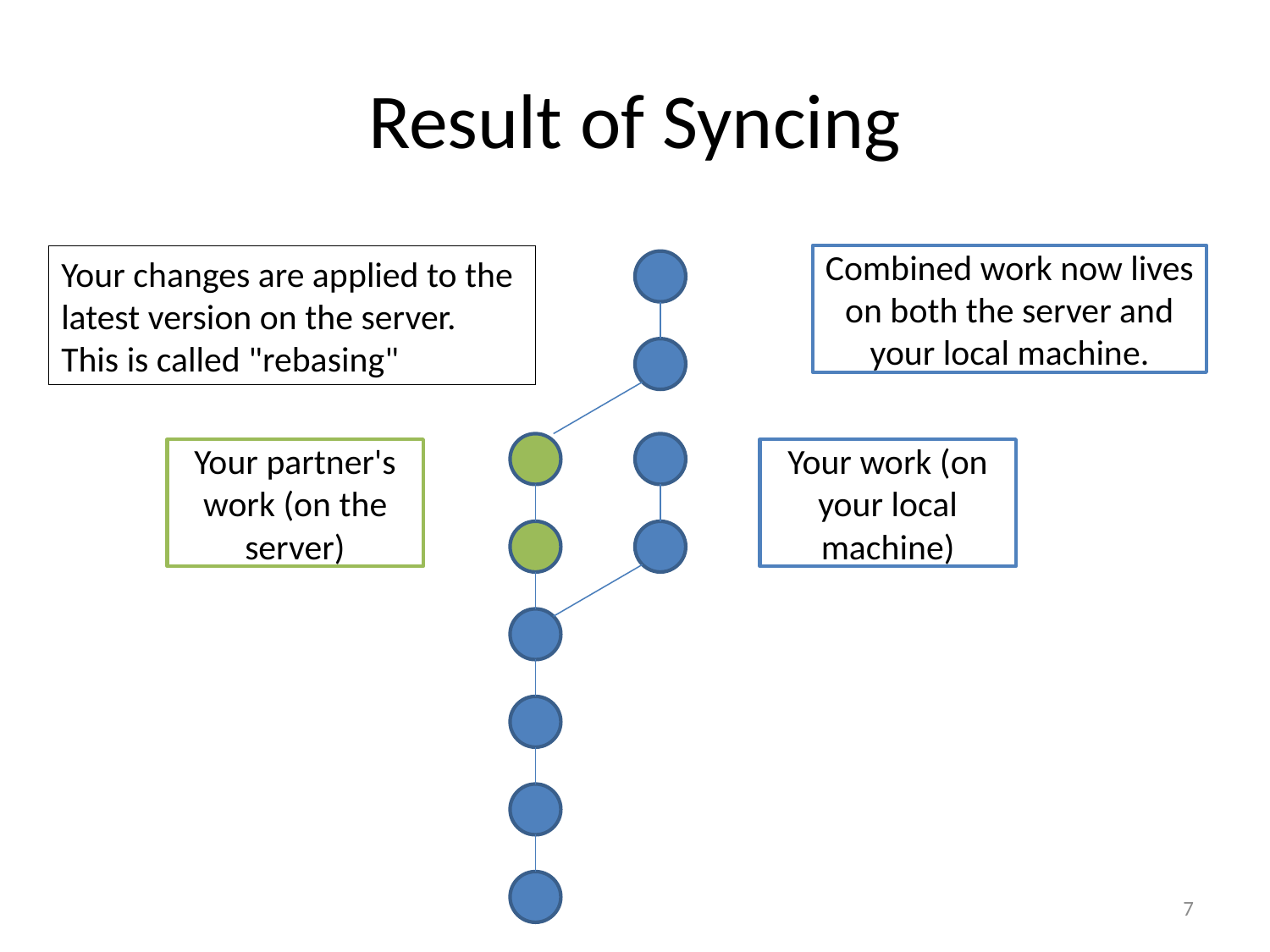

# Result of Syncing
Your changes are applied to the latest version on the server.  This is called "rebasing"
Combined work now lives on both the server and your local machine.

Your partner's work (on the server)
Your work (on your local machine)

7